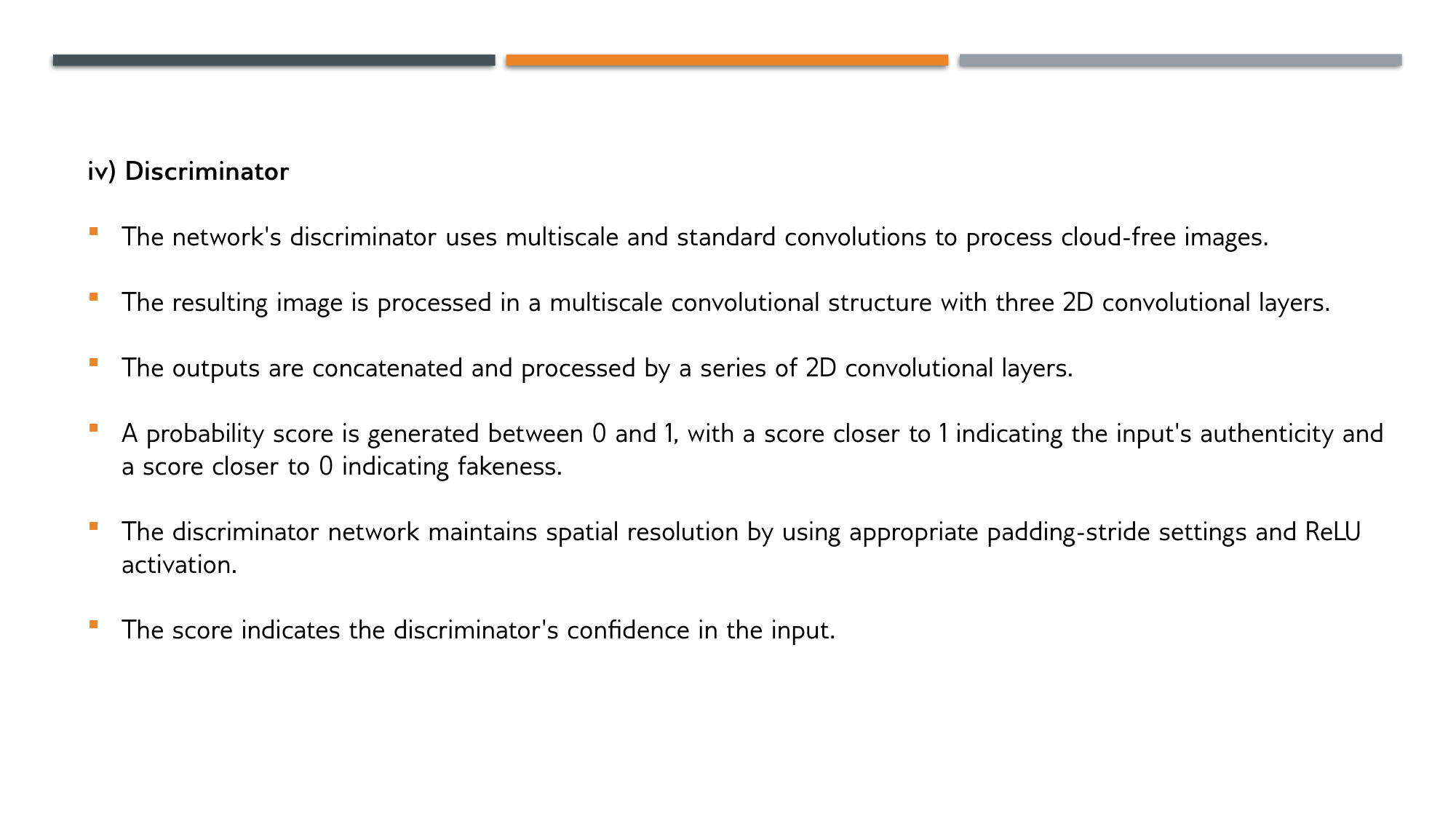

iv) Discriminator

The network's discriminator uses multiscale and standard convolutions to process cloud-free images.

The resulting image is processed in a multiscale convolutional structure with three 2D convolutional layers.

The outputs are concatenated and processed by a series of 2D convolutional layers.

A probability score is generated between 0 and 1, with a score closer to 1 indicating the input's authenticity and a score closer to 0 indicating fakeness.

The discriminator network maintains spatial resolution by using appropriate padding-stride settings and ReLU activation.

The score indicates the discriminator's confidence in the input.